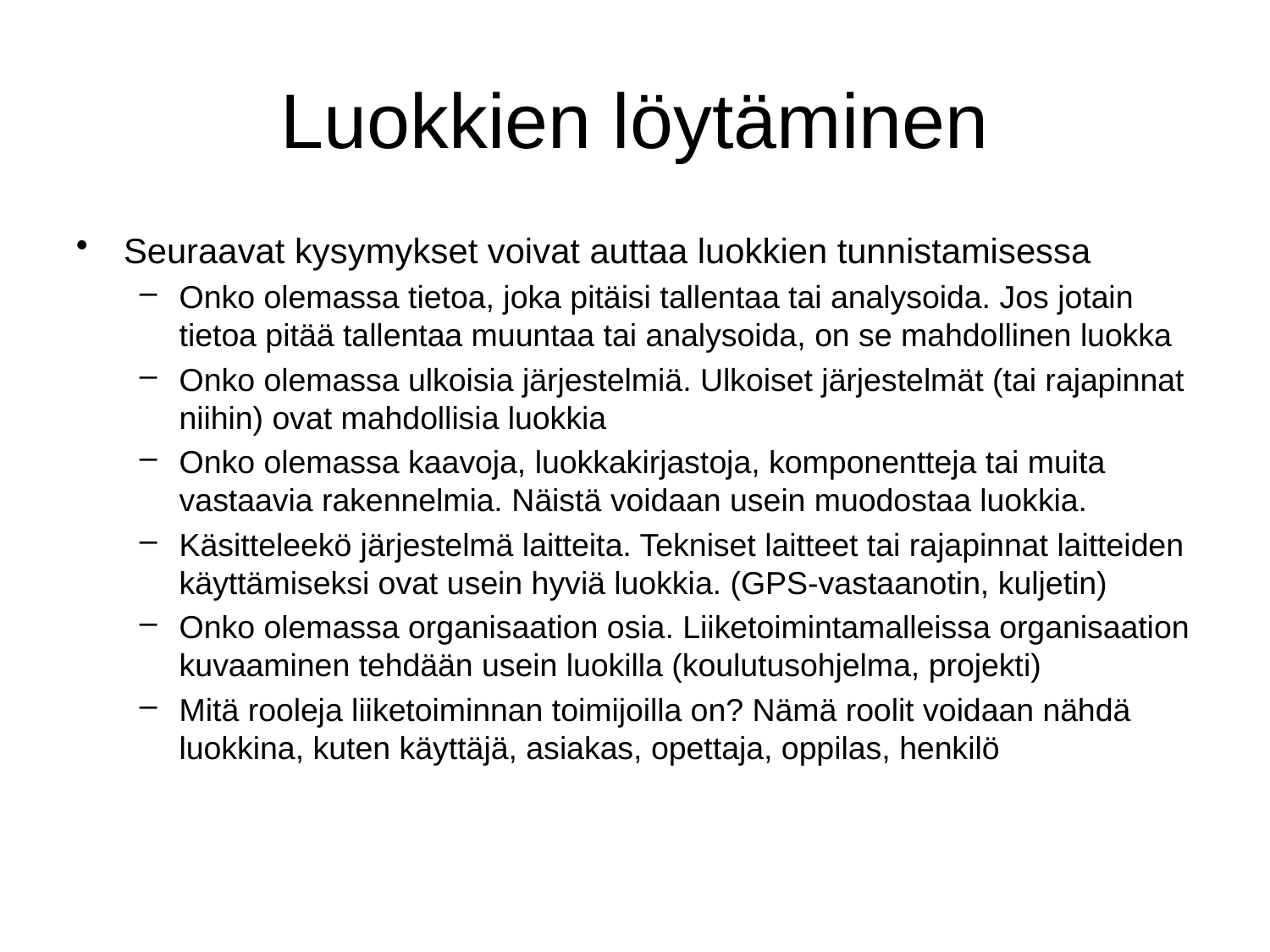

Luokkien löytäminen
Seuraavat kysymykset voivat auttaa luokkien tunnistamisessa
Onko olemassa tietoa, joka pitäisi tallentaa tai analysoida. Jos jotain tietoa pitää tallentaa muuntaa tai analysoida, on se mahdollinen luokka
Onko olemassa ulkoisia järjestelmiä. Ulkoiset järjestelmät (tai rajapinnat niihin) ovat mahdollisia luokkia
Onko olemassa kaavoja, luokkakirjastoja, komponentteja tai muita vastaavia rakennelmia. Näistä voidaan usein muodostaa luokkia.
Käsitteleekö järjestelmä laitteita. Tekniset laitteet tai rajapinnat laitteiden käyttämiseksi ovat usein hyviä luokkia. (GPS-vastaanotin, kuljetin)
Onko olemassa organisaation osia. Liiketoimintamalleissa organisaation kuvaaminen tehdään usein luokilla (koulutusohjelma, projekti)
Mitä rooleja liiketoiminnan toimijoilla on? Nämä roolit voidaan nähdä luokkina, kuten käyttäjä, asiakas, opettaja, oppilas, henkilö